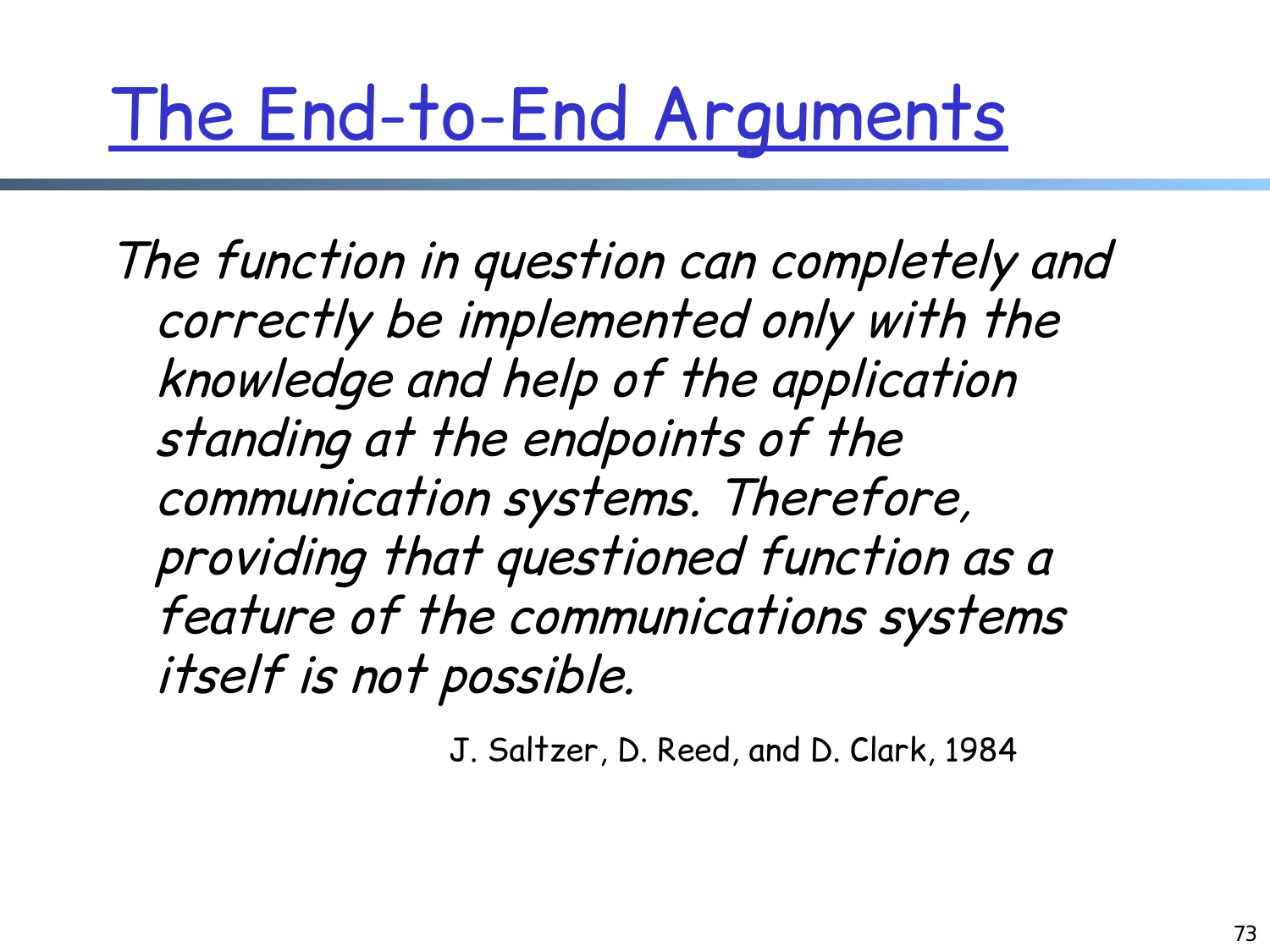

The End-to-End Arguments
The function in question can completely and correctly be implemented only with the knowledge and help of the application standing at the endpoints of the communication systems. Therefore, providing that questioned function as a feature of the communications systems itself is not possible.
                       J. Saltzer, D. Reed, and D. Clark, 1984
73